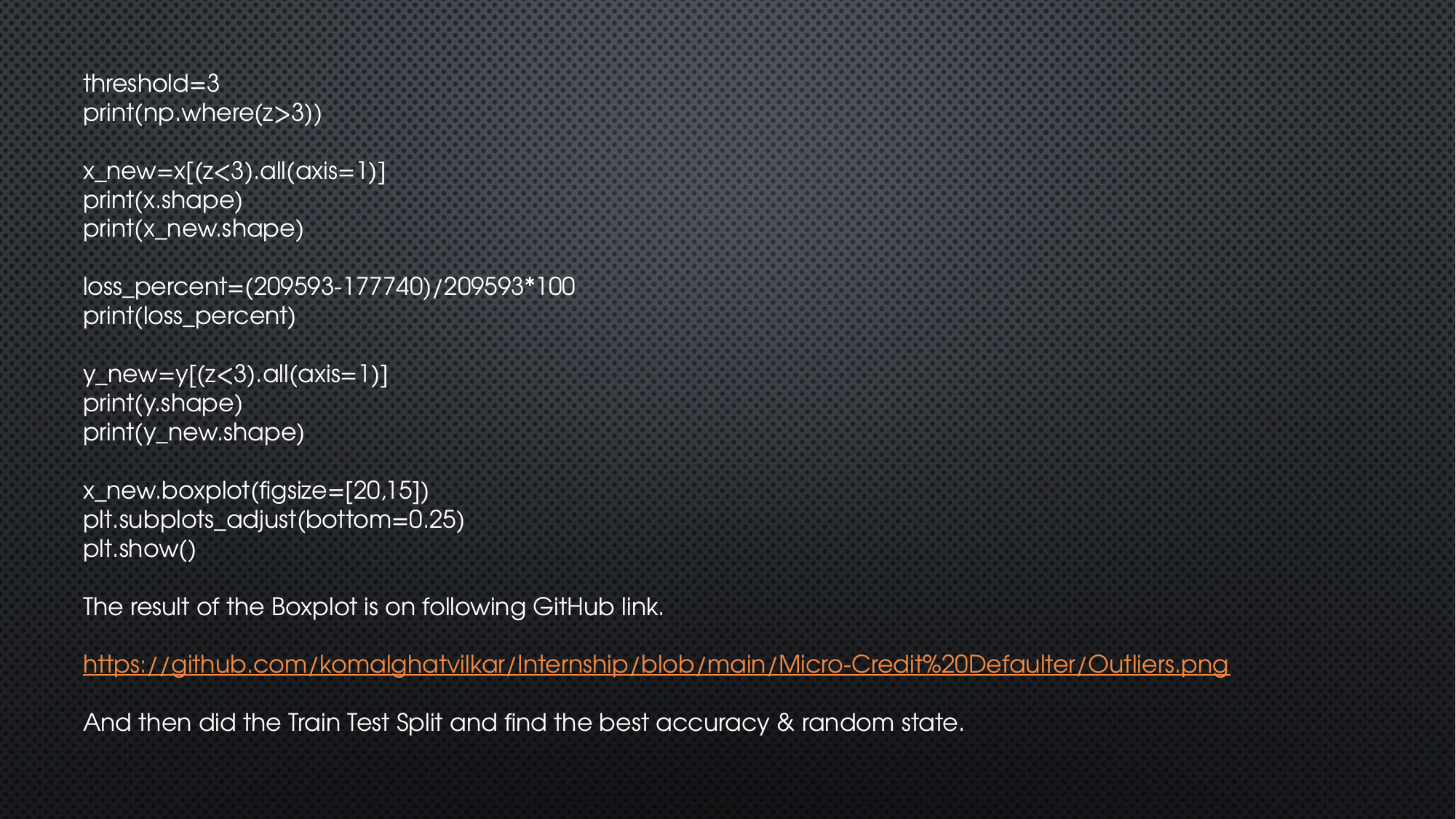

threshold=3
print(np.where(z>3))

x_new=x[(z<3).all(axis=1)]
print(x.shape)
print(x_new.shape)

loss_percent=(209593-177740)/209593*100
print(loss_percent)

y_new=y[(z<3).all(axis=1)]
print(y.shape)
print(y_new.shape)

x_new.boxplot(figsize=[20,15])
plt.subplots_adjust(bottom=0.25)
plt.show()

The result of the Boxplot is on following GitHub link.

https://github.com/komalghatvilkar/Internship/blob/main/Micro-Credit%20Defaulter/Outliers.png

And then did the Train Test Split and find the best accuracy & random state.